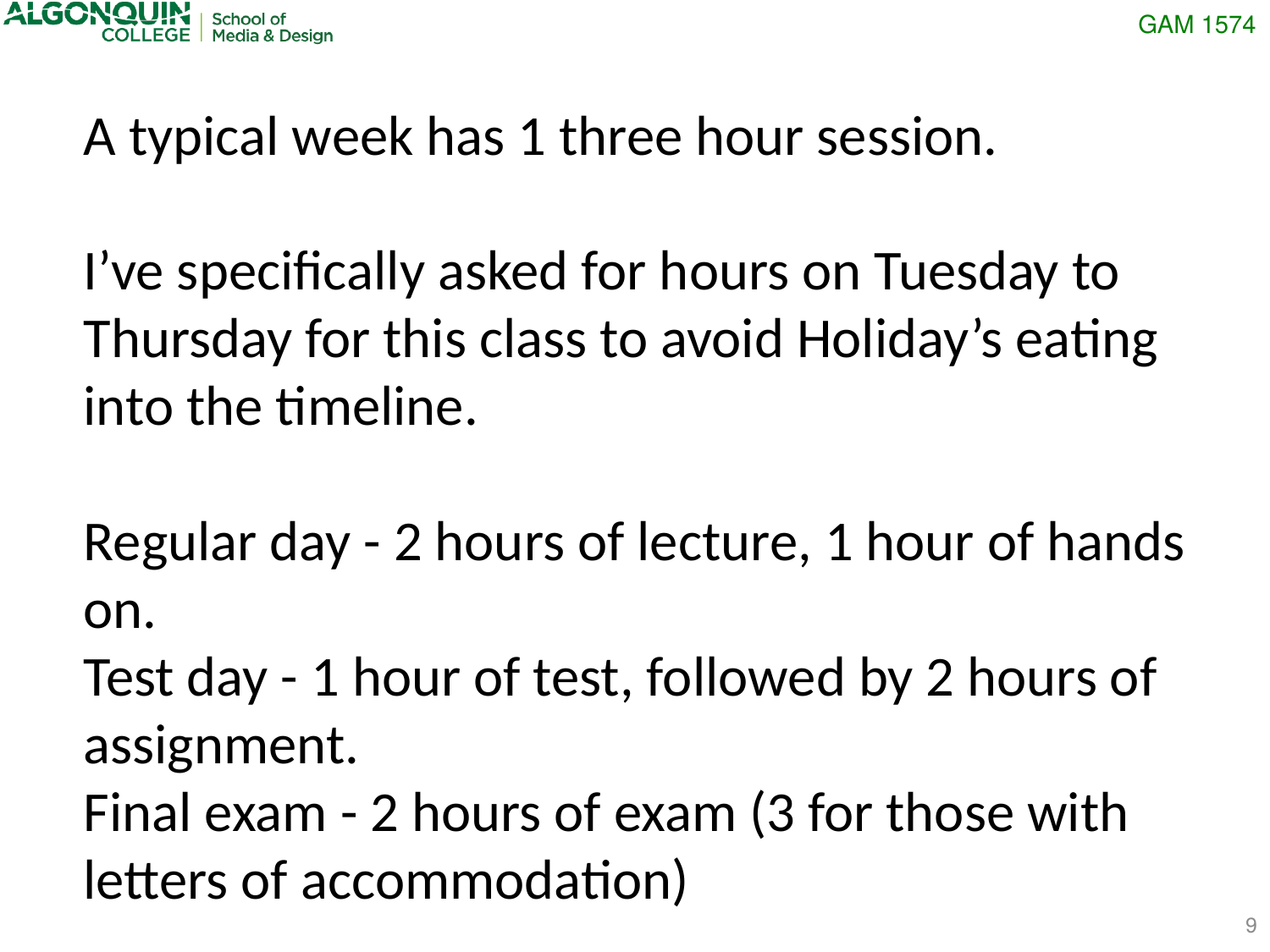

A typical week has 1 three hour session.

I’ve specifically asked for hours on Tuesday to Thursday for this class to avoid Holiday’s eating into the timeline.

Regular day - 2 hours of lecture, 1 hour of hands on.
Test day - 1 hour of test, followed by 2 hours of assignment.
Final exam - 2 hours of exam (3 for those with letters of accommodation)

9